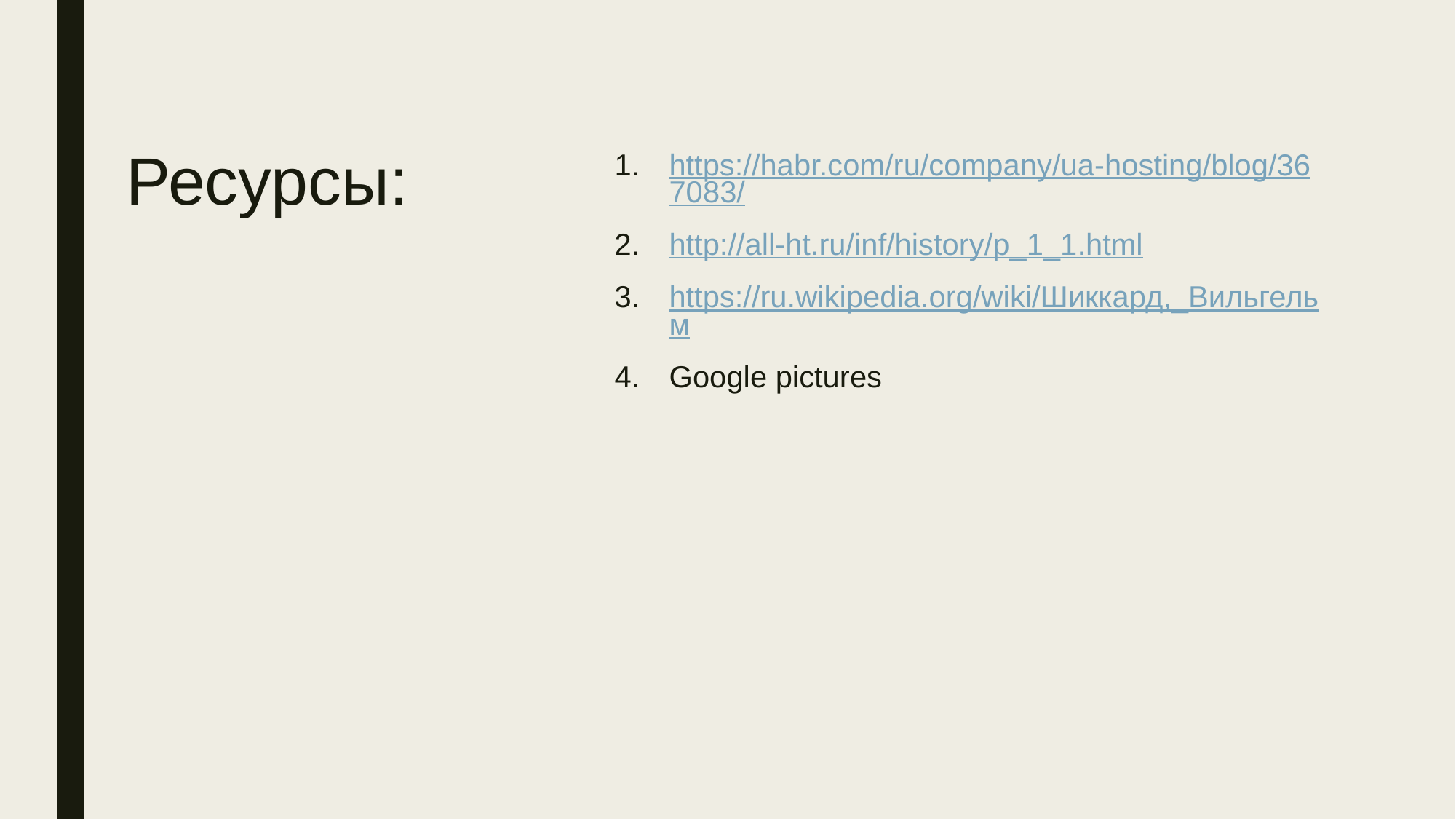

https://habr.com/ru/company/ua-hosting/blog/367083/
http://all-ht.ru/inf/history/p_1_1.html
https://ru.wikipedia.org/wiki/Шиккард,_Вильгельм
Google pictures

# Ресурсы: